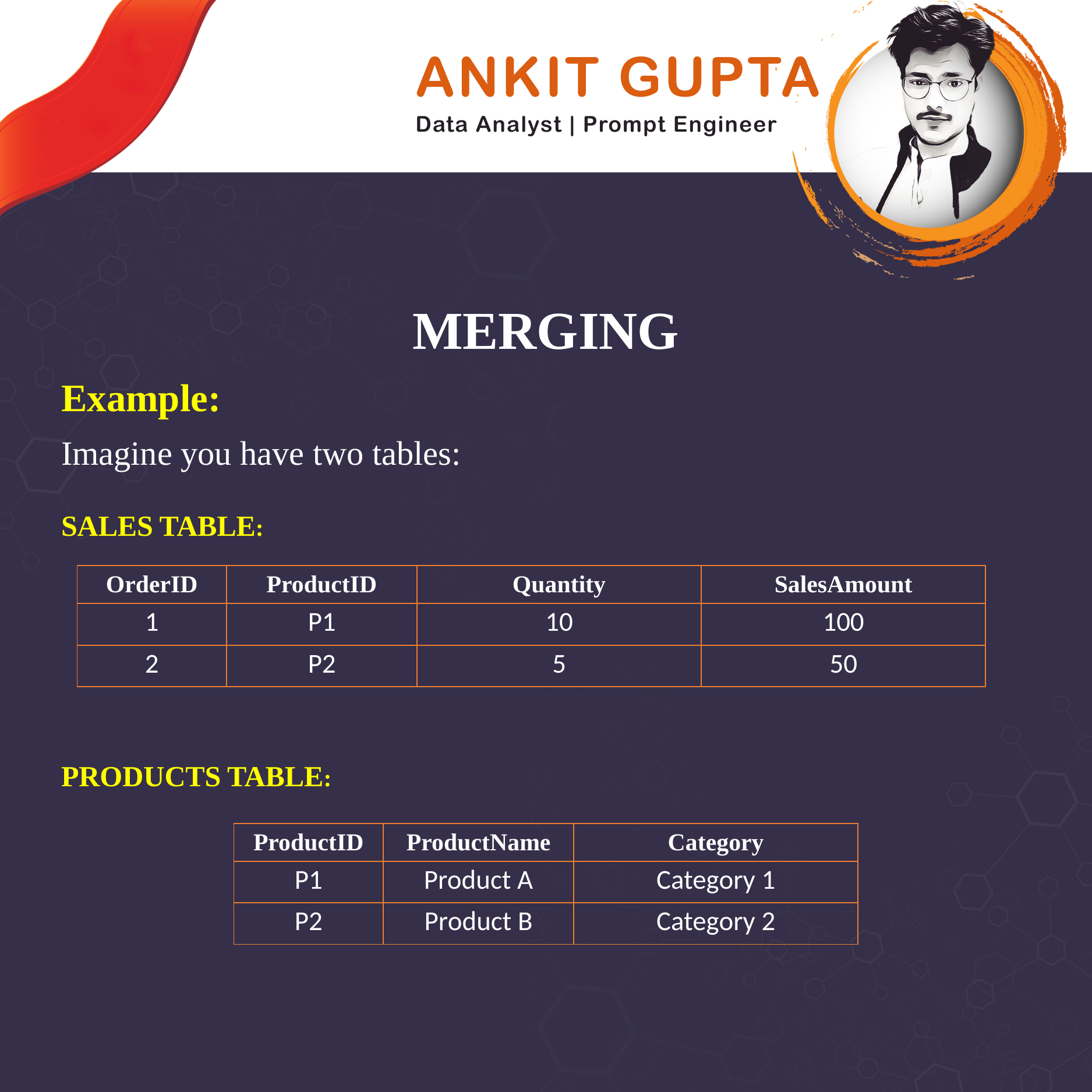

MERGING
Example:
Imagine you have two tables:
SALES TABLE:
| OrderID | ProductID | Quantity | SalesAmount |
| --- | --- | --- | --- |
| 1 | P1 | 10 | 100 |
| 2 | P2 | 5 | 50 |
PRODUCTS TABLE:
| ProductID | ProductName | Category |
| --- | --- | --- |
| P1 | Product A | Category 1 |
| P2 | Product B | Category 2 |